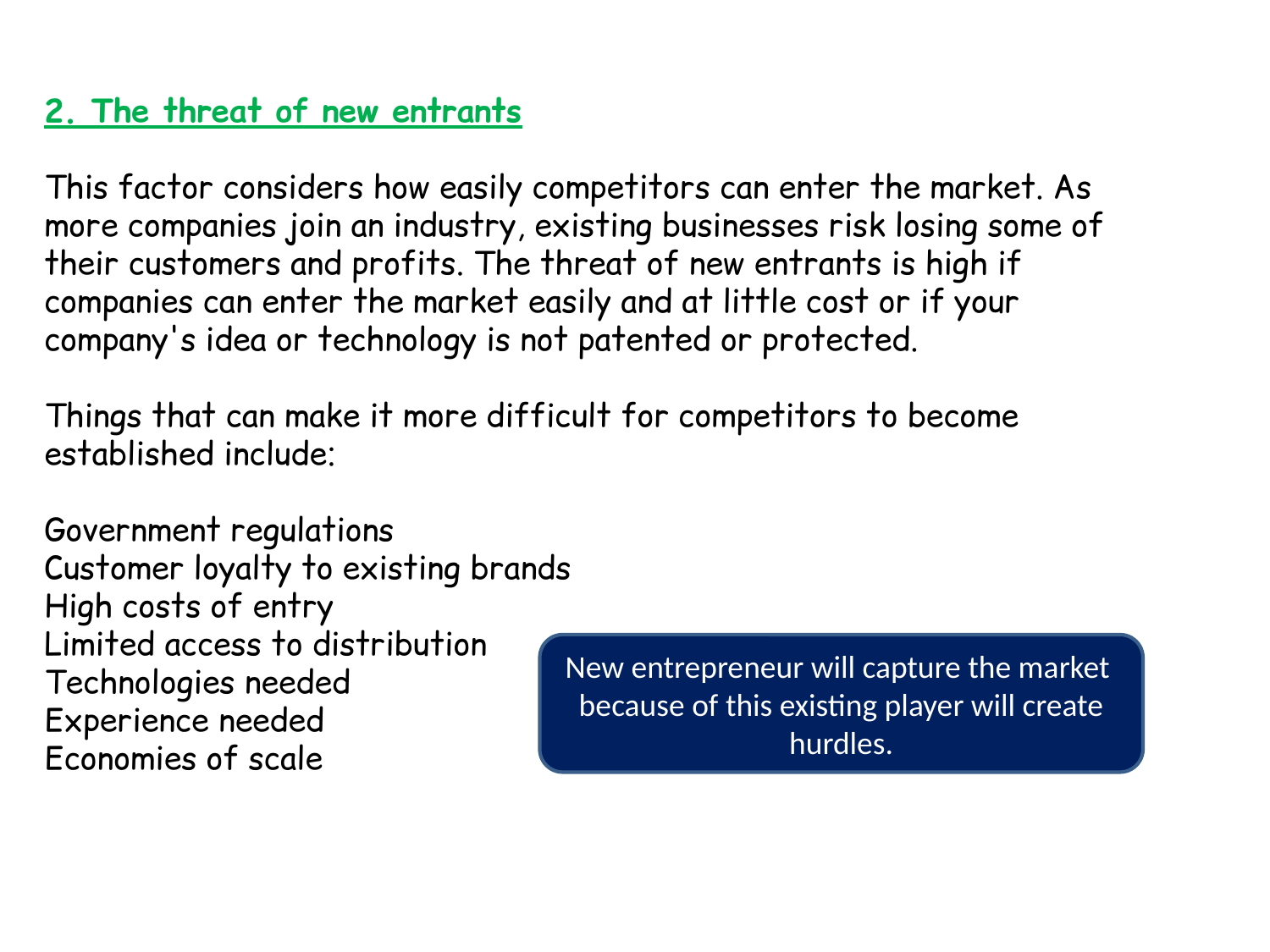

2. The threat of new entrants

This factor considers how easily competitors can enter the market. As more companies join an industry, existing businesses risk losing some of their customers and profits. The threat of new entrants is high if companies can enter the market easily and at little cost or if your company's idea or technology is not patented or protected.

Things that can make it more difficult for competitors to become established include:

Government regulations
Customer loyalty to existing brands
High costs of entry
Limited access to distribution
Technologies needed
Experience needed
Economies of scale
New entrepreneur will capture the market  because of this existing player will create hurdles.